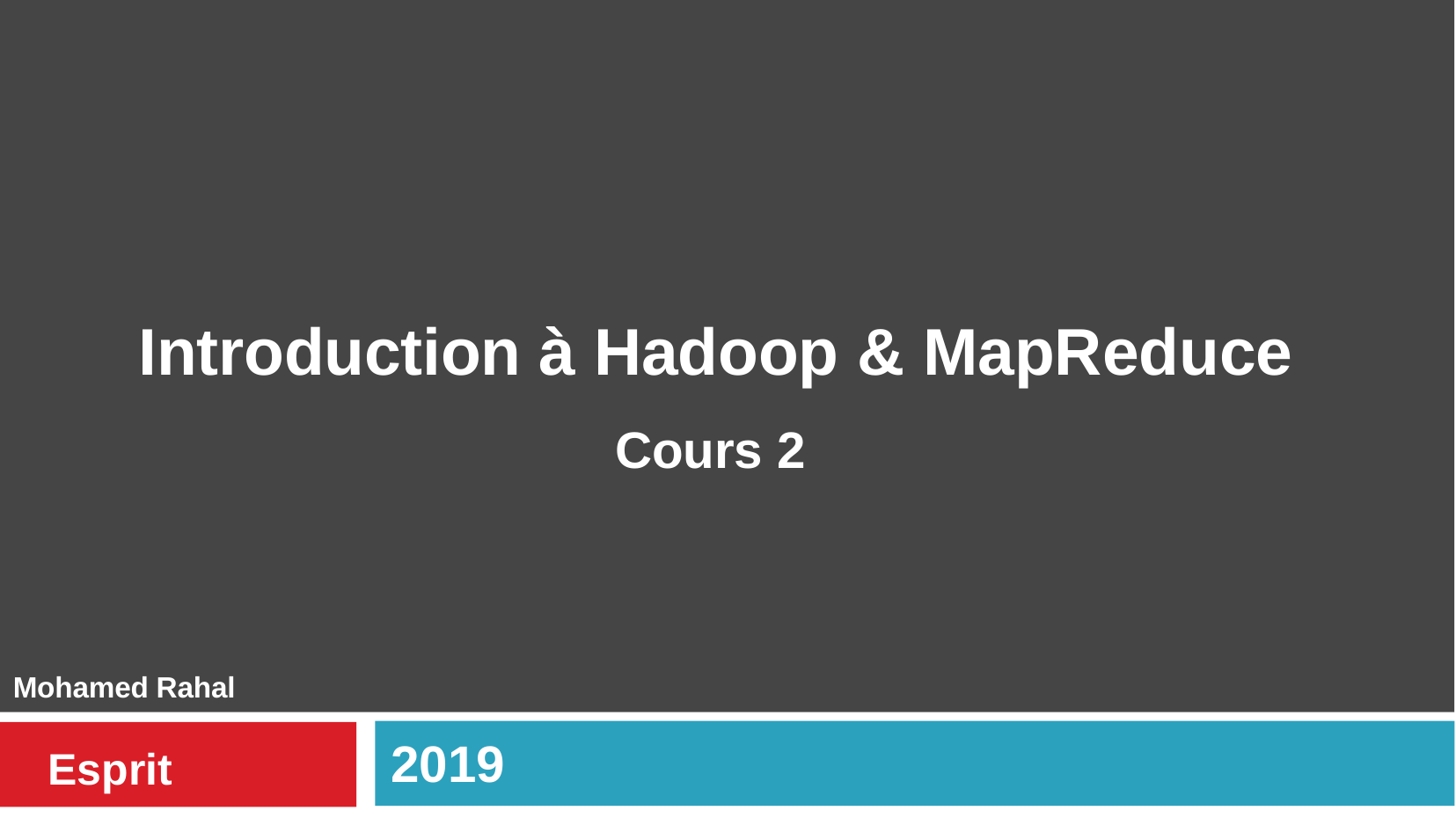

# Introduction à Hadoop & MapReduce
Cours 2
Mohamed Rahal

2019
Esprit